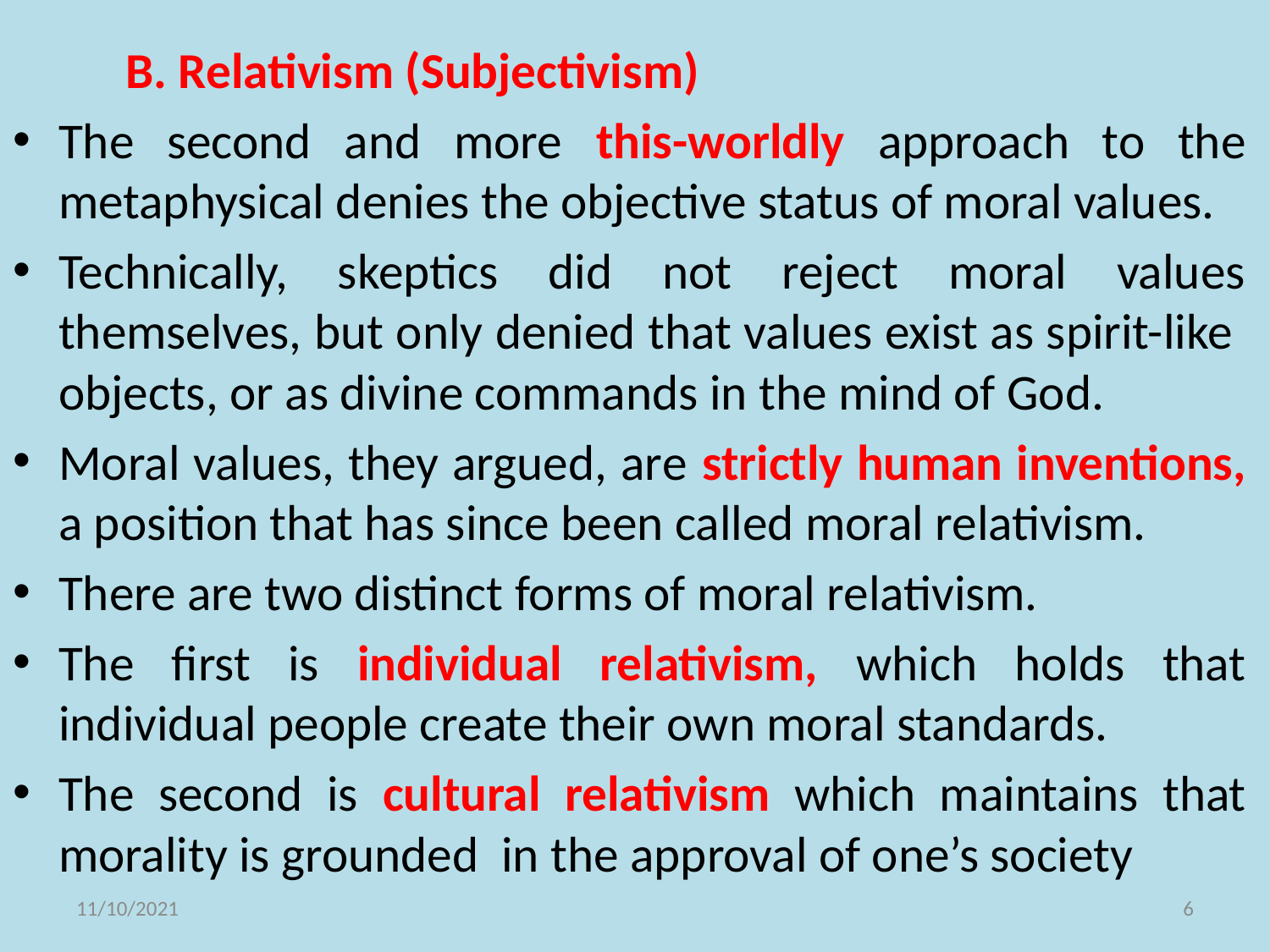

B. Relativism (Subjectivism)
The second and more this-worldly approach to the metaphysical denies the objective status of moral values.
Technically, skeptics did not reject moral values themselves, but only denied that values exist as spirit-like  objects, or as divine commands in the mind of God.
Moral values, they argued, are strictly human inventions, a position that has since been called moral relativism.
There are two distinct forms of moral relativism.
The first is individual relativism, which holds that individual people create their own moral standards.
The second is cultural relativism which maintains that morality is grounded  in the approval of one’s society

11/10/2021
6